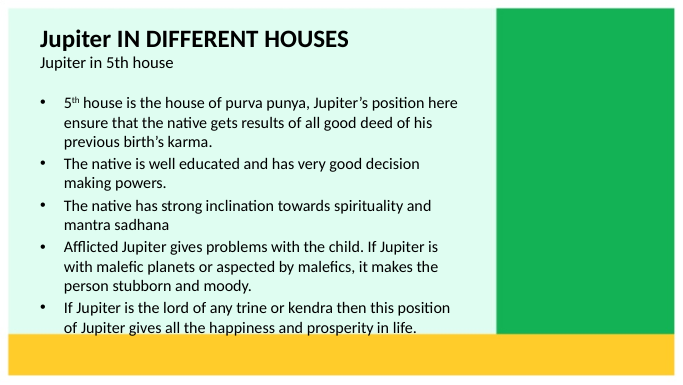

# Jupiter IN DIFFERENT HOUSES Jupiter in 5th house
5th house is the house of purva punya, Jupiter’s position here ensure that the native gets results of all good deed of his previous birth’s karma.
The native is well educated and has very good decision making powers.
The native has strong inclination towards spirituality and mantra sadhana
Afflicted Jupiter gives problems with the child. If Jupiter is with malefic planets or aspected by malefics, it makes the person stubborn and moody.
If Jupiter is the lord of any trine or kendra then this position of Jupiter gives all the happiness and prosperity in life.